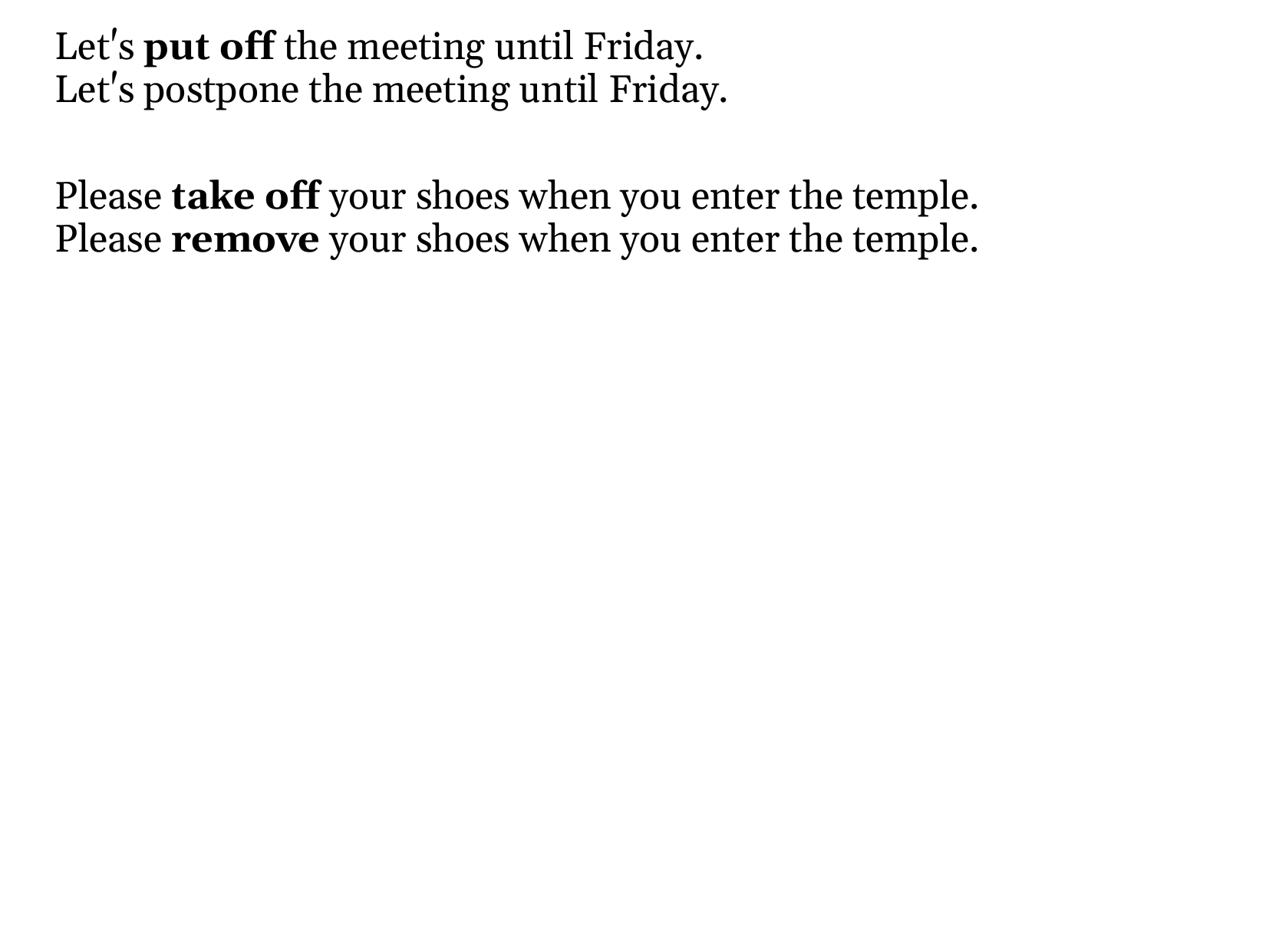

Let's put off the meeting until Friday.
Let's postpone the meeting until Friday.

Please take off your shoes when you enter the temple.
Please remove your shoes when you enter the temple.